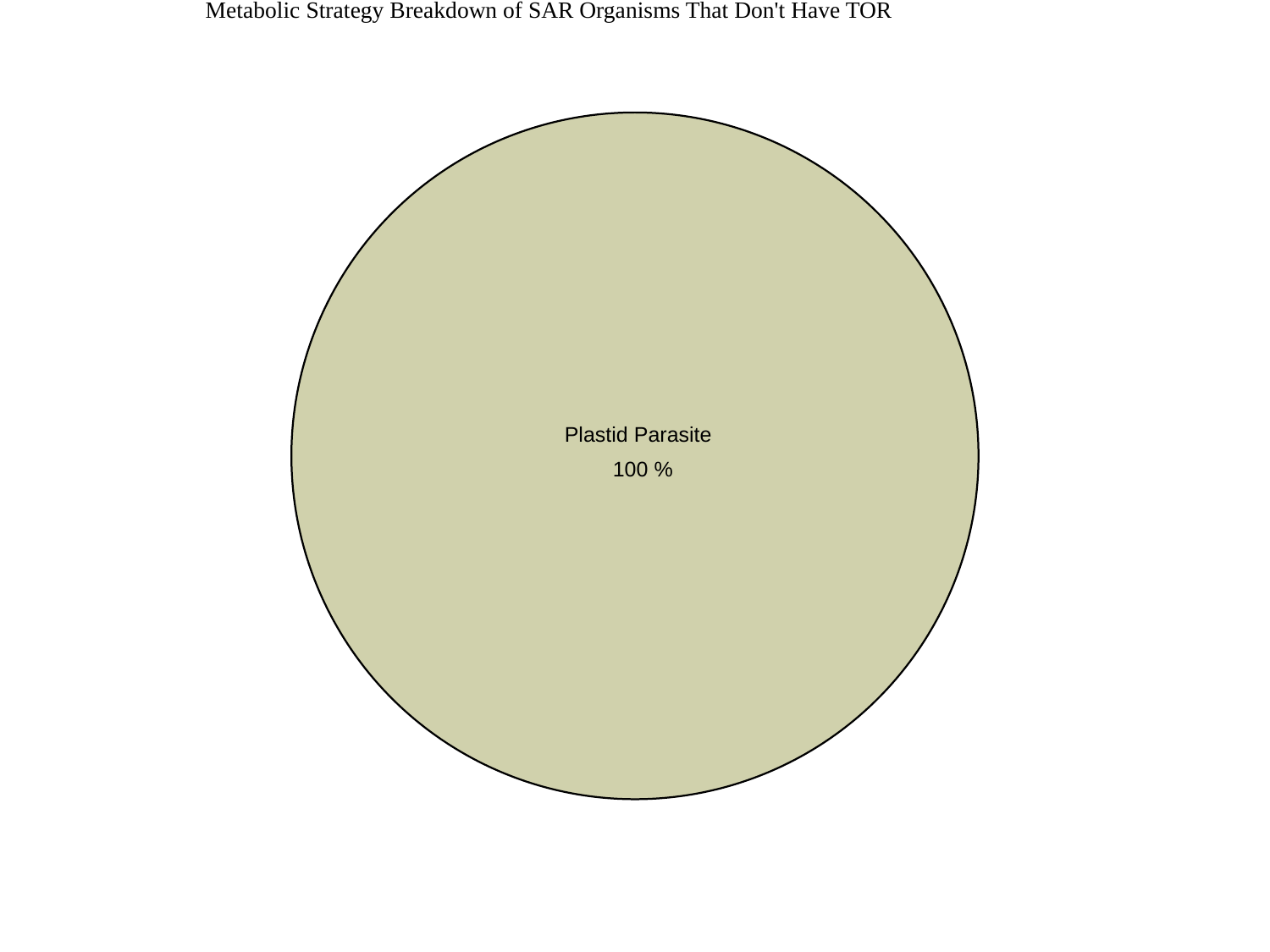

Metabolic Strategy Breakdown of SAR Organisms That Don't Have TOR

Plastid Parasite
 100 %